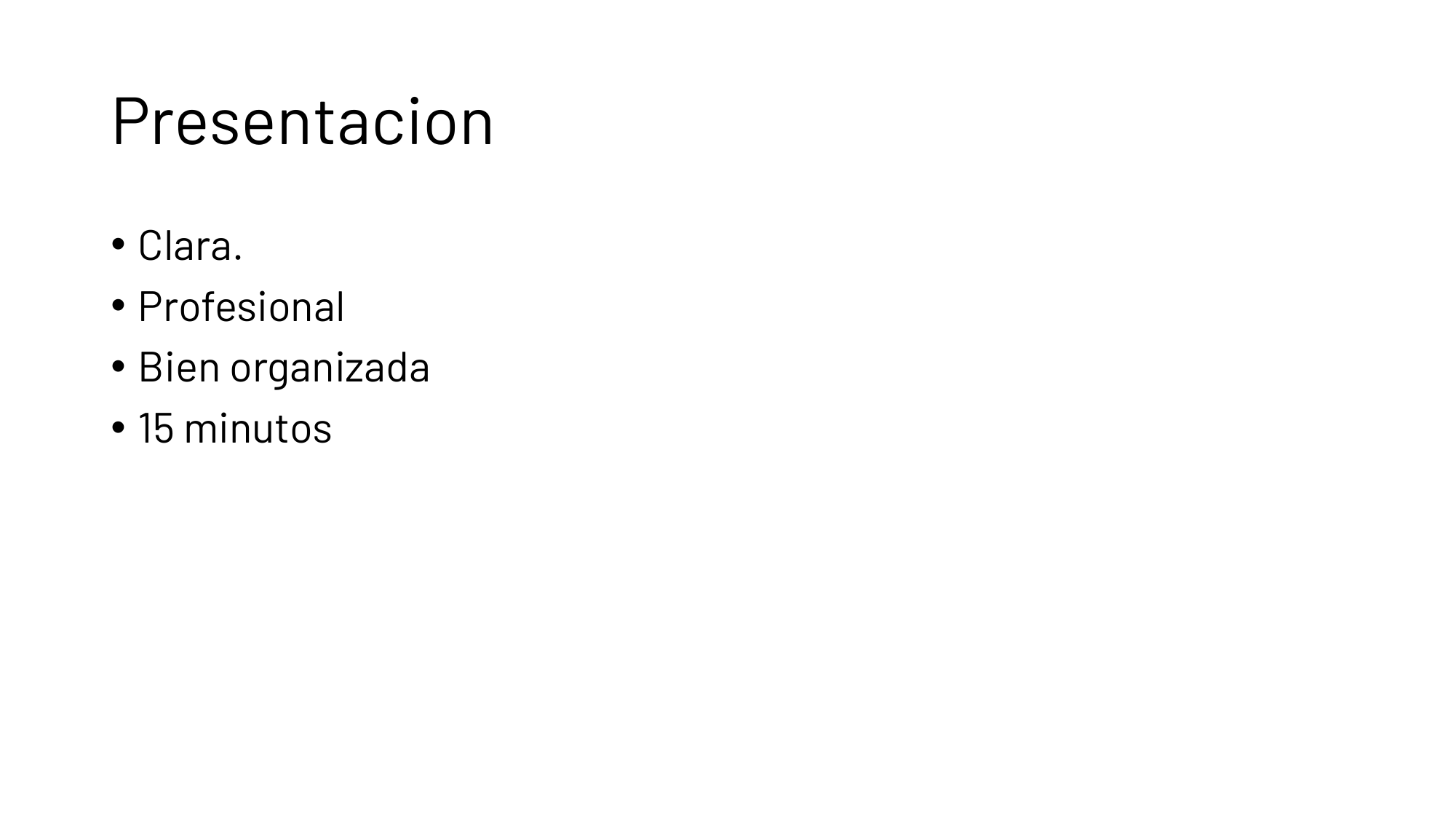

# Presentacion
Clara.
Profesional
Bien organizada
15 minutos